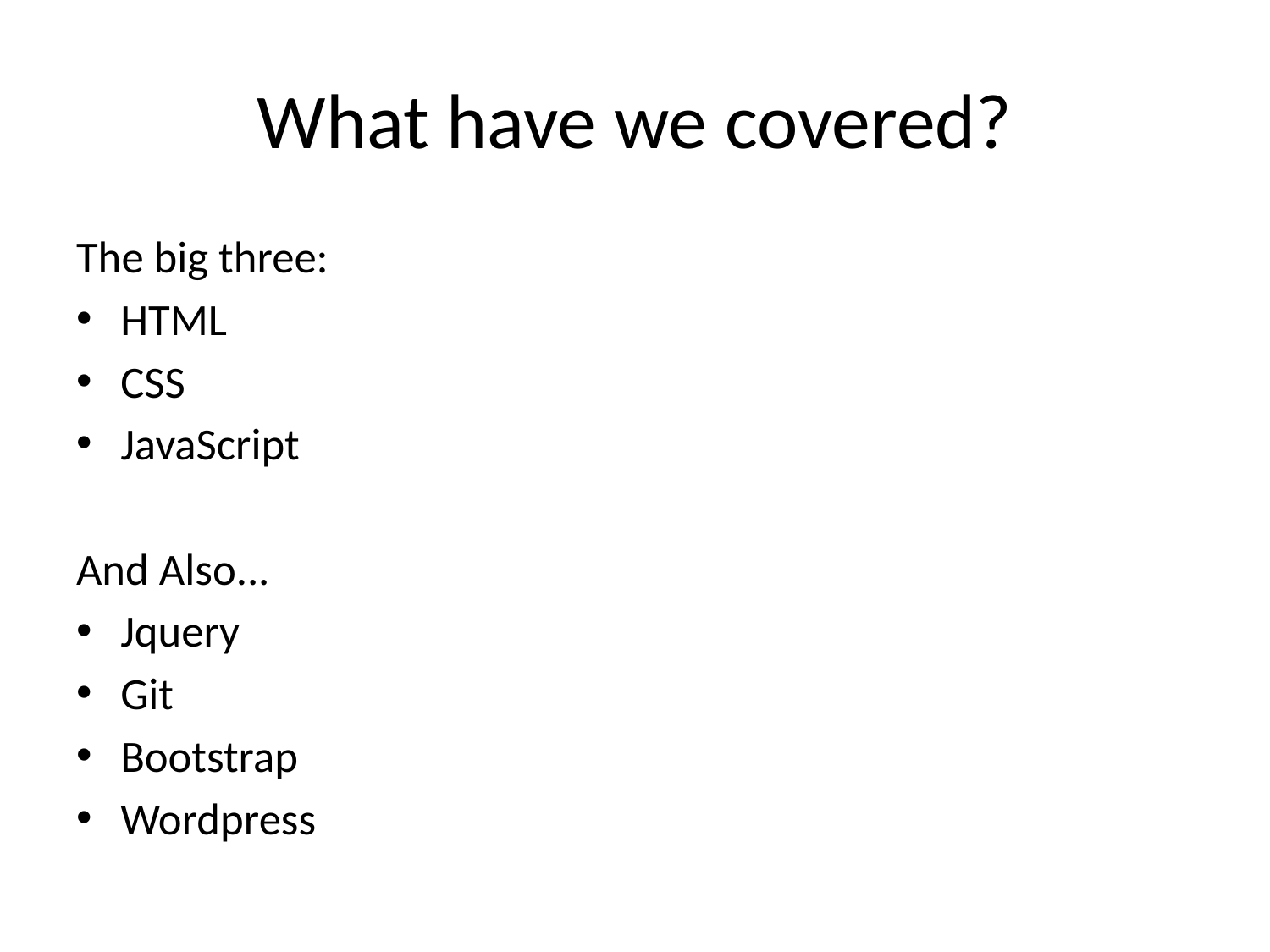

# What have we covered?
The big three:
HTML
CSS
JavaScript

And Also...
Jquery
Git
Bootstrap
Wordpress